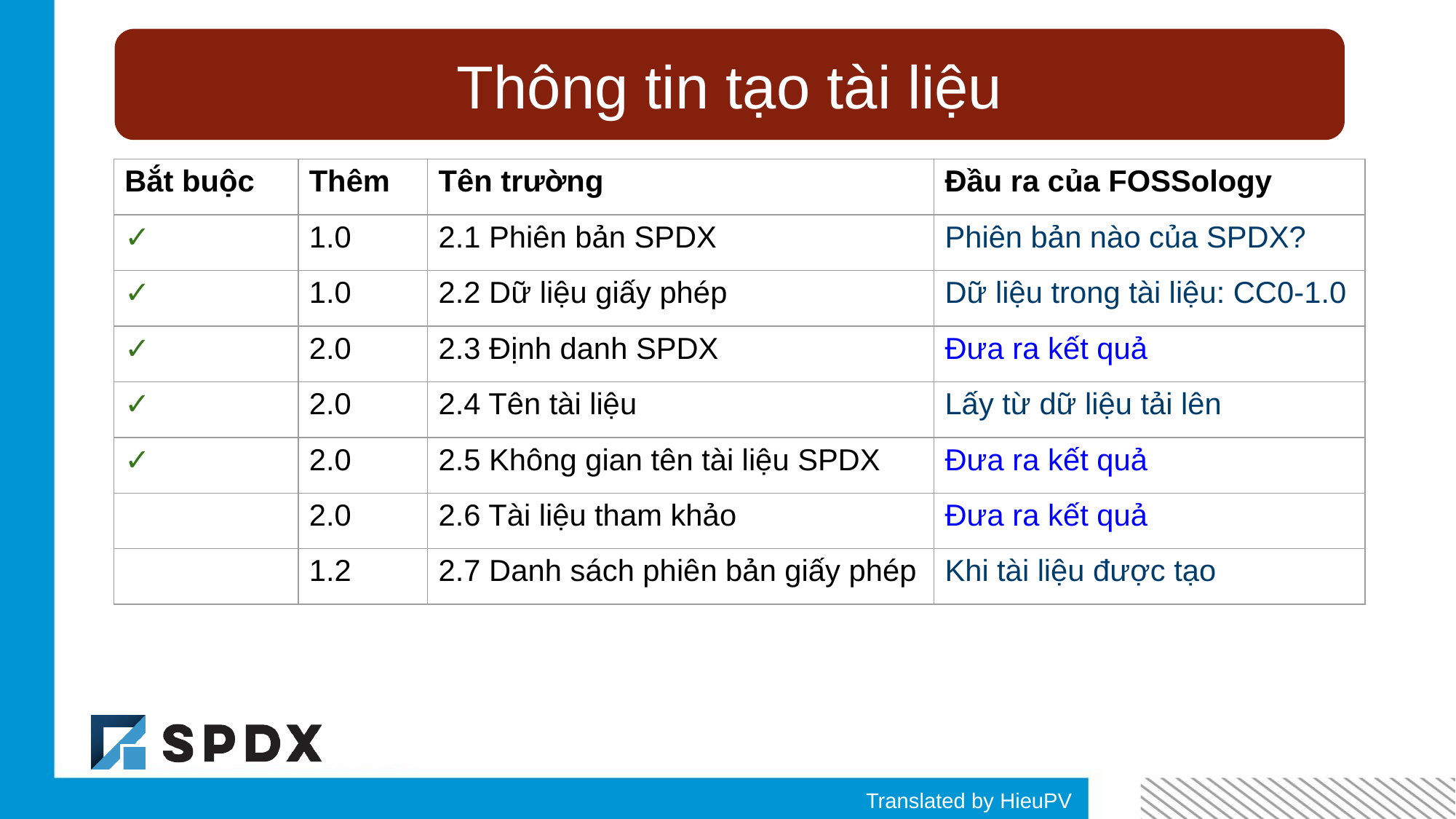

Thông tin tạo tài liệu
| Bắt buộc | Thêm | Tên trường | Đầu ra của FOSSology |
| --- | --- | --- | --- |
| ✓ | 1.0 | 2.1 Phiên bản SPDX | Phiên bản nào của SPDX? |
| ✓ | 1.0 | 2.2 Dữ liệu giấy phép | Dữ liệu trong tài liệu: CC0-1.0 |
| ✓ | 2.0 | 2.3 Định danh SPDX | Đưa ra kết quả |
| ✓ | 2.0 | 2.4 Tên tài liệu | Lấy từ dữ liệu tải lên |
| ✓ | 2.0 | 2.5 Không gian tên tài liệu SPDX | Đưa ra kết quả |
|  | 2.0 | 2.6 Tài liệu tham khảo | Đưa ra kết quả |
|  | 1.2 | 2.7 Danh sách phiên bản giấy phép | Khi tài liệu được tạo |